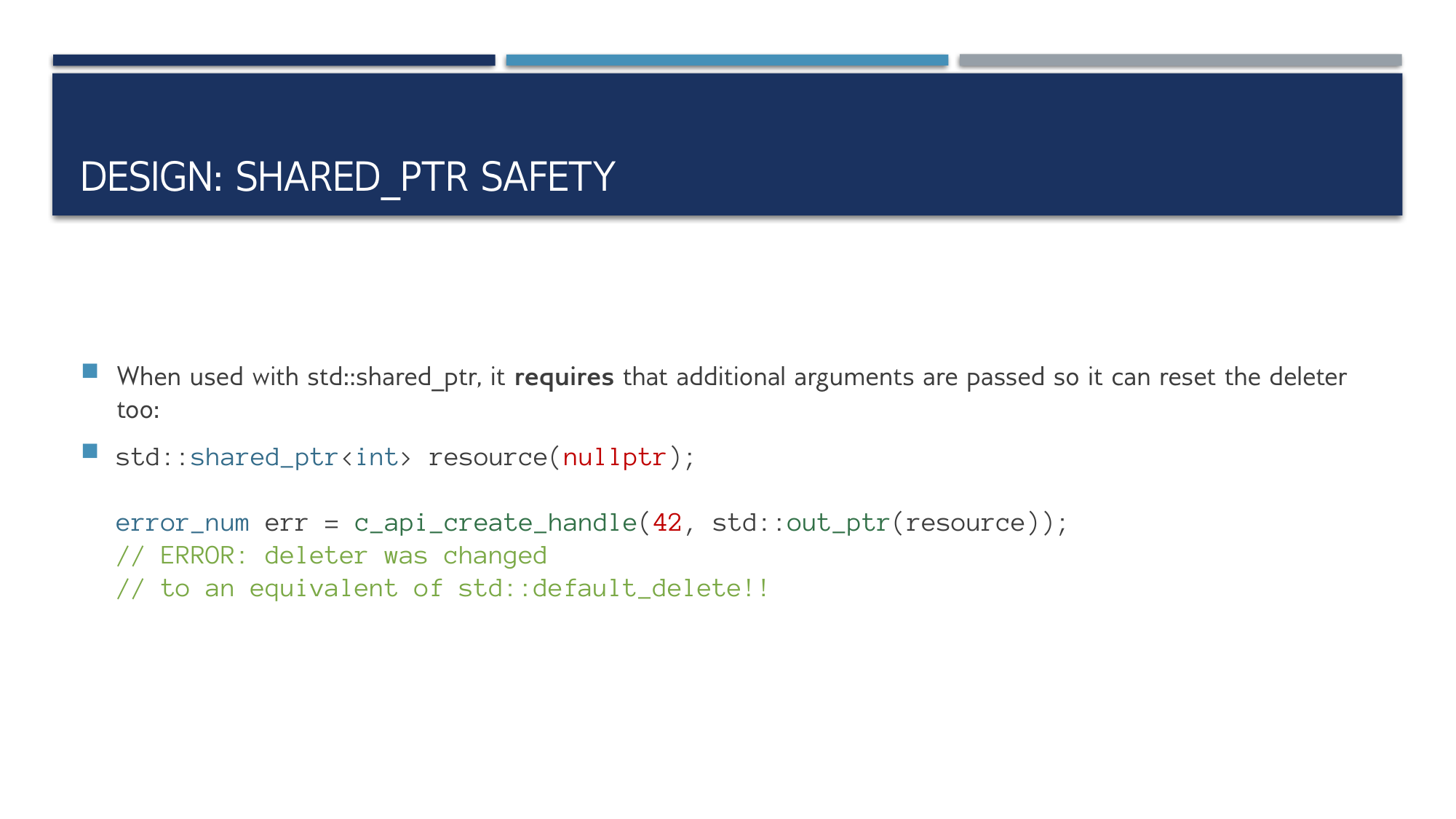

# Design: shared_ptr safety
When used with std::shared_ptr, it requires that additional arguments are passed so it can reset the deleter too:
std::shared_ptr<int> resource(nullptr);
error_num err = c_api_create_handle(42, std::out_ptr(resource));
// ERROR: deleter was changed
// to an equivalent of std::default_delete!!